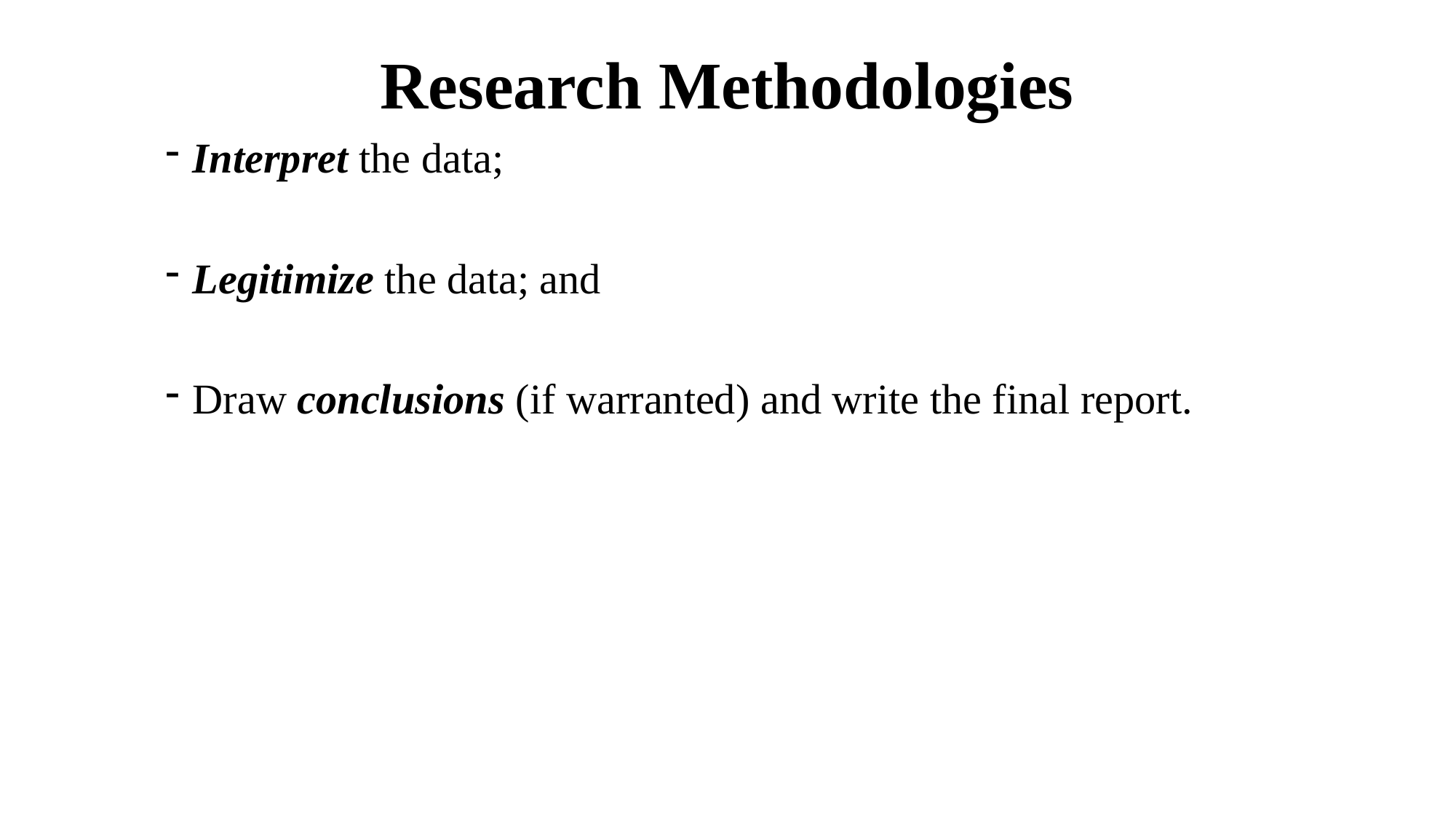

# Research Methodologies
Interpret the data;

Legitimize the data; and

Draw conclusions (if warranted) and write the final report.